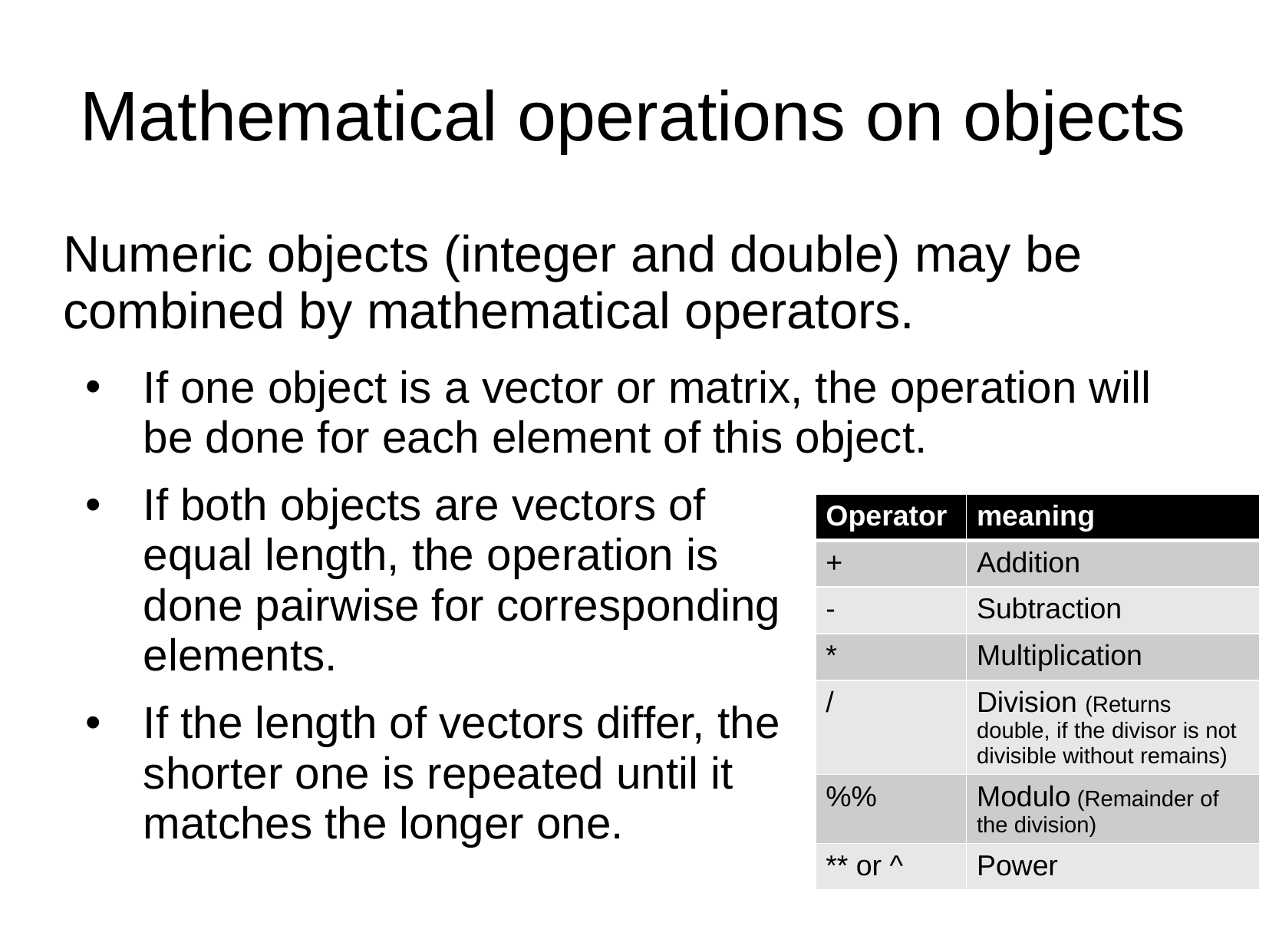

# Mathematical operations on objects
Numeric objects (integer and double) may be combined by mathematical operators.
If one object is a vector or matrix, the operation will be done for each element of this object.
If both objects are vectors of
equal length, the operation is
done pairwise for corresponding
elements.
If the length of vectors differ, the
shorter one is repeated until it
matches the longer one.
| Operator | meaning |
| --- | --- |
| + | Addition |
| - | Subtraction |
| \* | Multiplication |
| / | Division (Returns double, if the divisor is not divisible without remains) |
| %% | Modulo (Remainder of the division) |
| \*\* or ^ | Power |